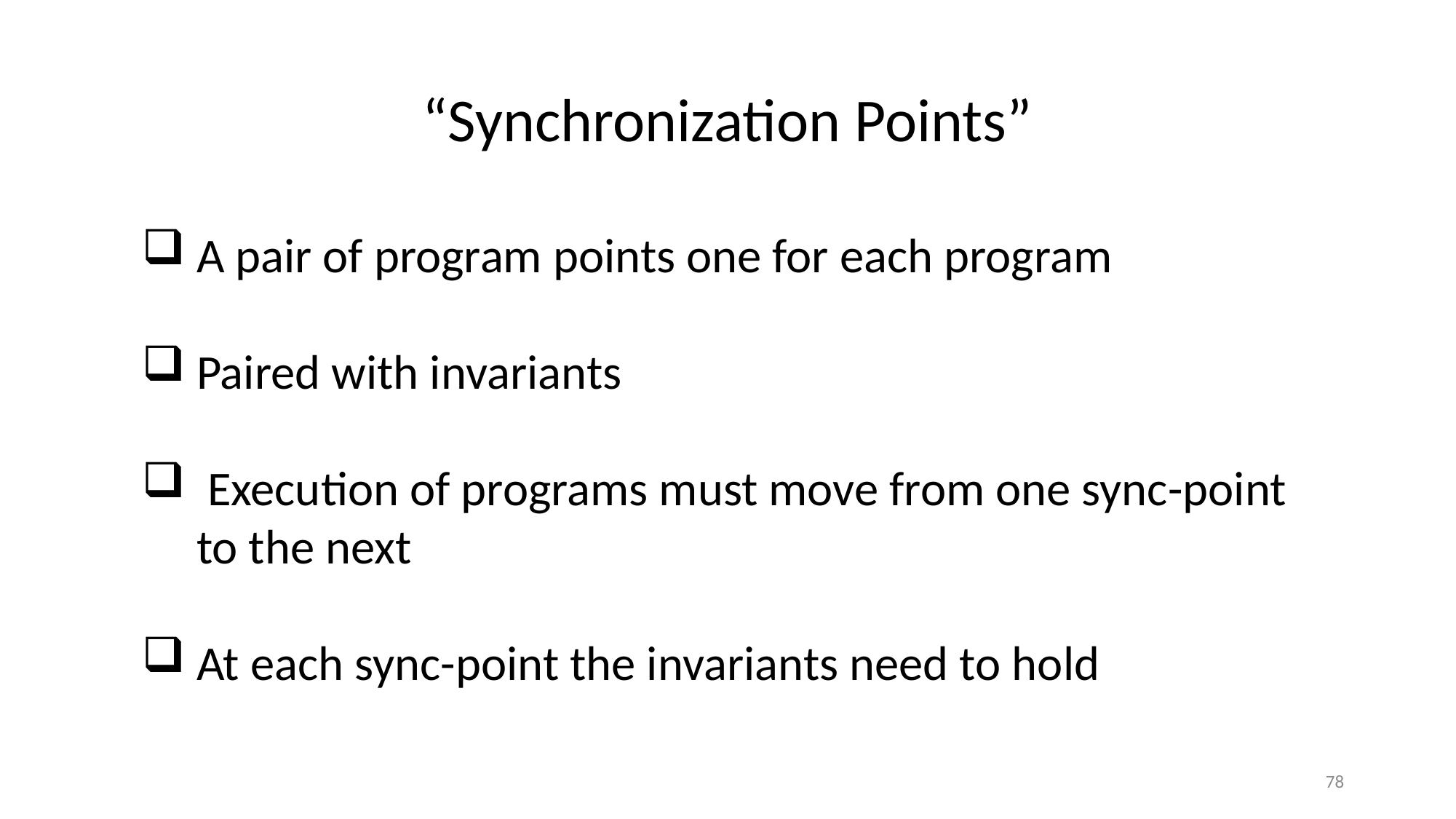

# “Synchronization Points”
A pair of program points one for each program

Paired with invariants

 Execution of programs must move from one sync-point to the next

At each sync-point the invariants need to hold
78